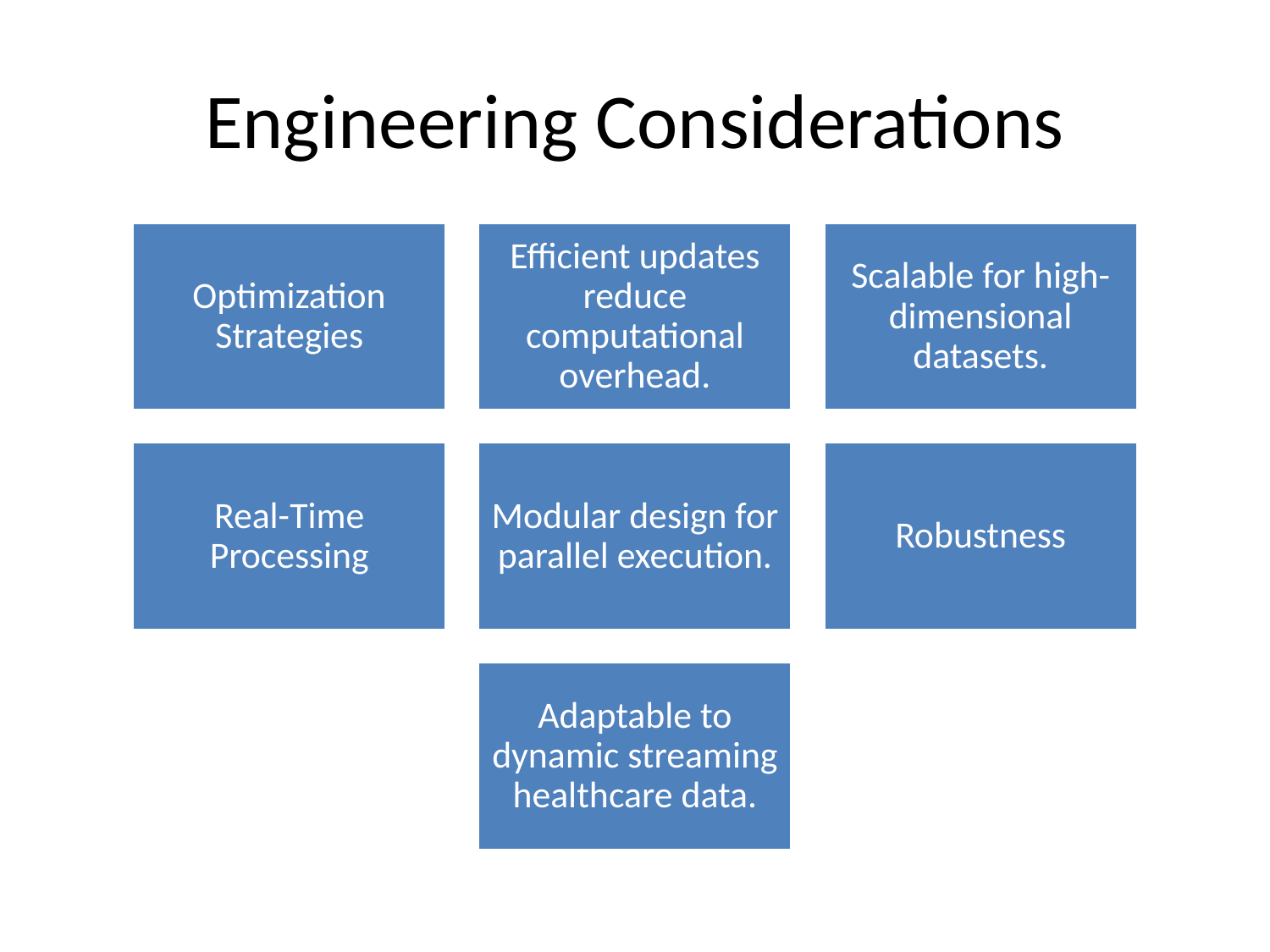

# Engineering Considerations
Optimization Strategies
Efficient updates reduce computational overhead.
Scalable for high-dimensional datasets.
Real-Time Processing
Modular design for parallel execution.
Robustness
Adaptable to dynamic streaming healthcare data.